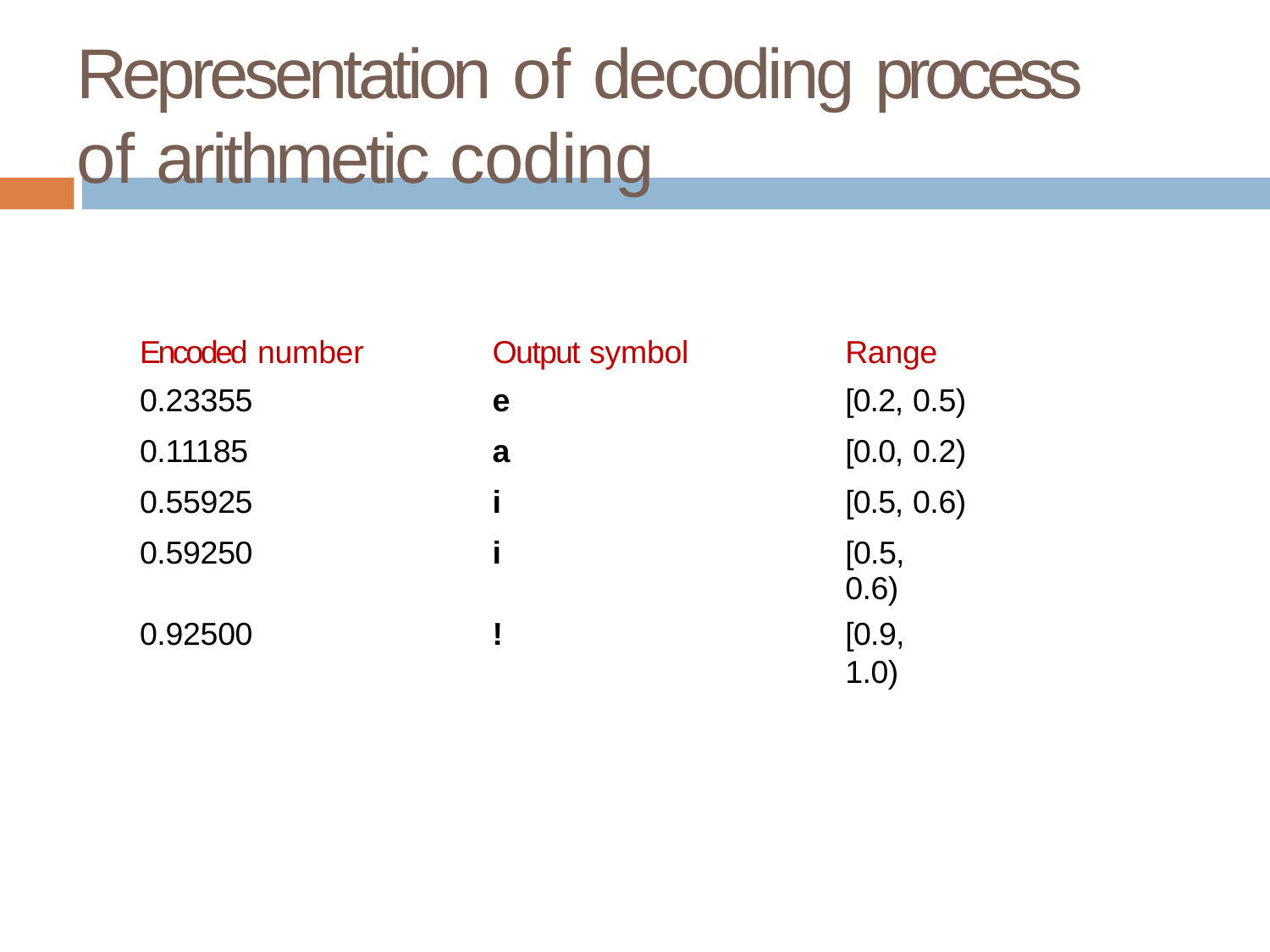

# Representation of decoding process of arithmetic coding
| Encoded number | Output symbol | Range |
| --- | --- | --- |
| 0.23355 | e | [0.2, 0.5) |
| 0.11185 | a | [0.0, 0.2) |
| 0.55925 | i | [0.5, 0.6) |
| 0.59250 | i | [0.5, 0.6) |
| 0.92500 | ! | [0.9, 1.0) |